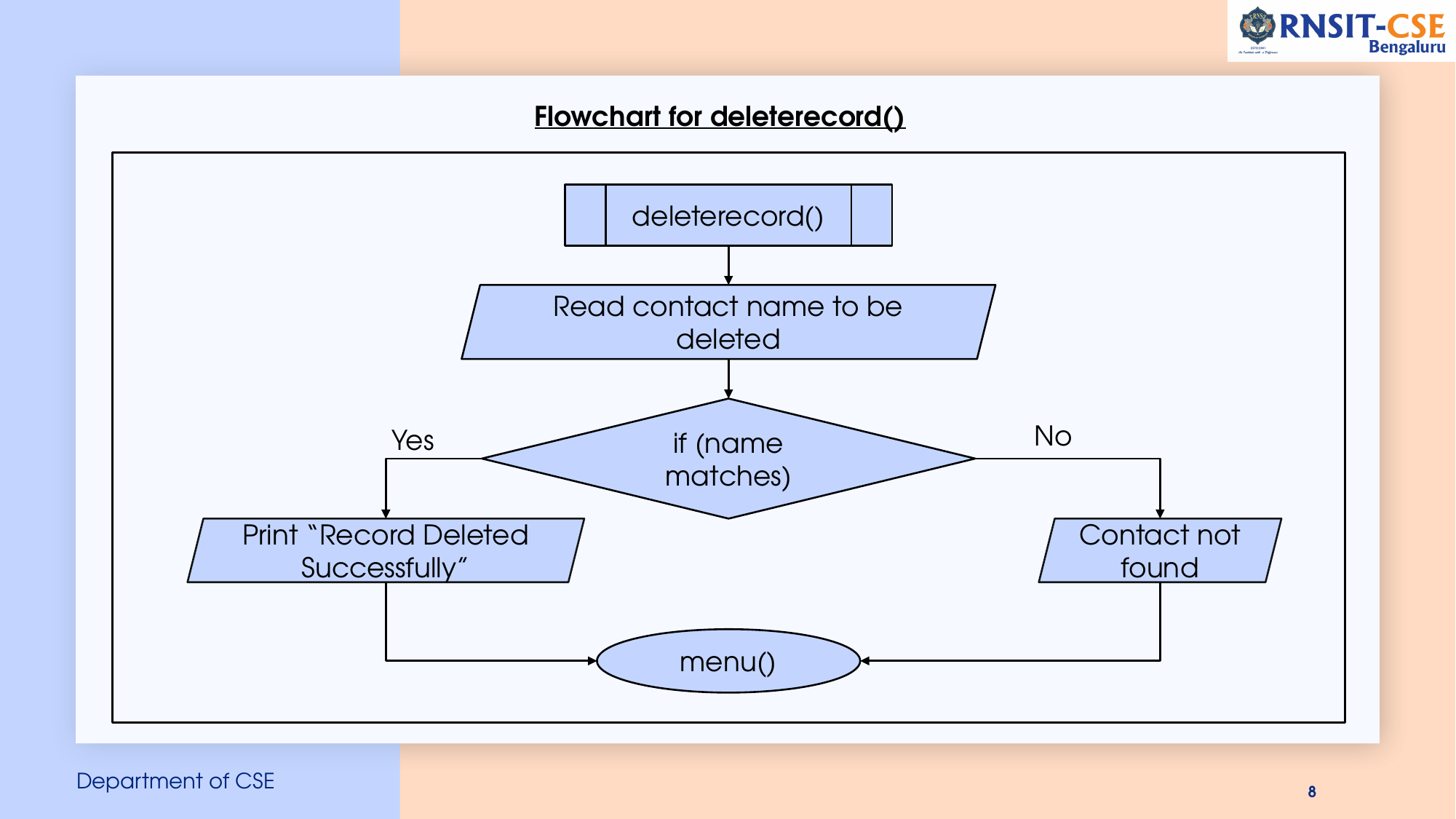

Flowchart for deleterecord()

deleterecord()
Read contact name to be deleted
if (name matches)
No
Yes

Print “Record Deleted Successfully”

Contact not found
menu()
Department of CSE
8